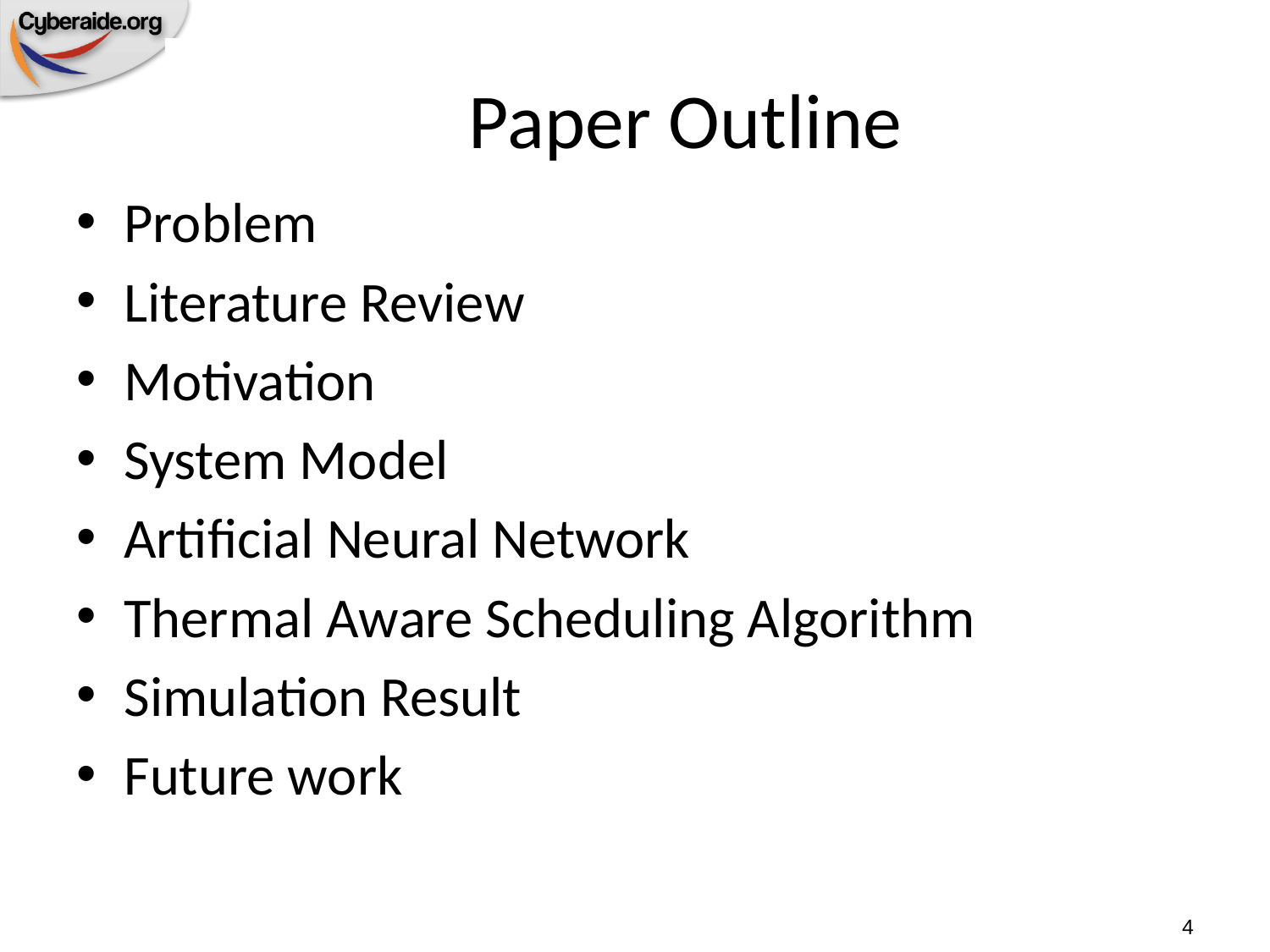

# Paper Outline
Problem
Literature Review
Motivation
System Model
Artificial Neural Network
Thermal Aware Scheduling Algorithm
Simulation Result
Future work

4